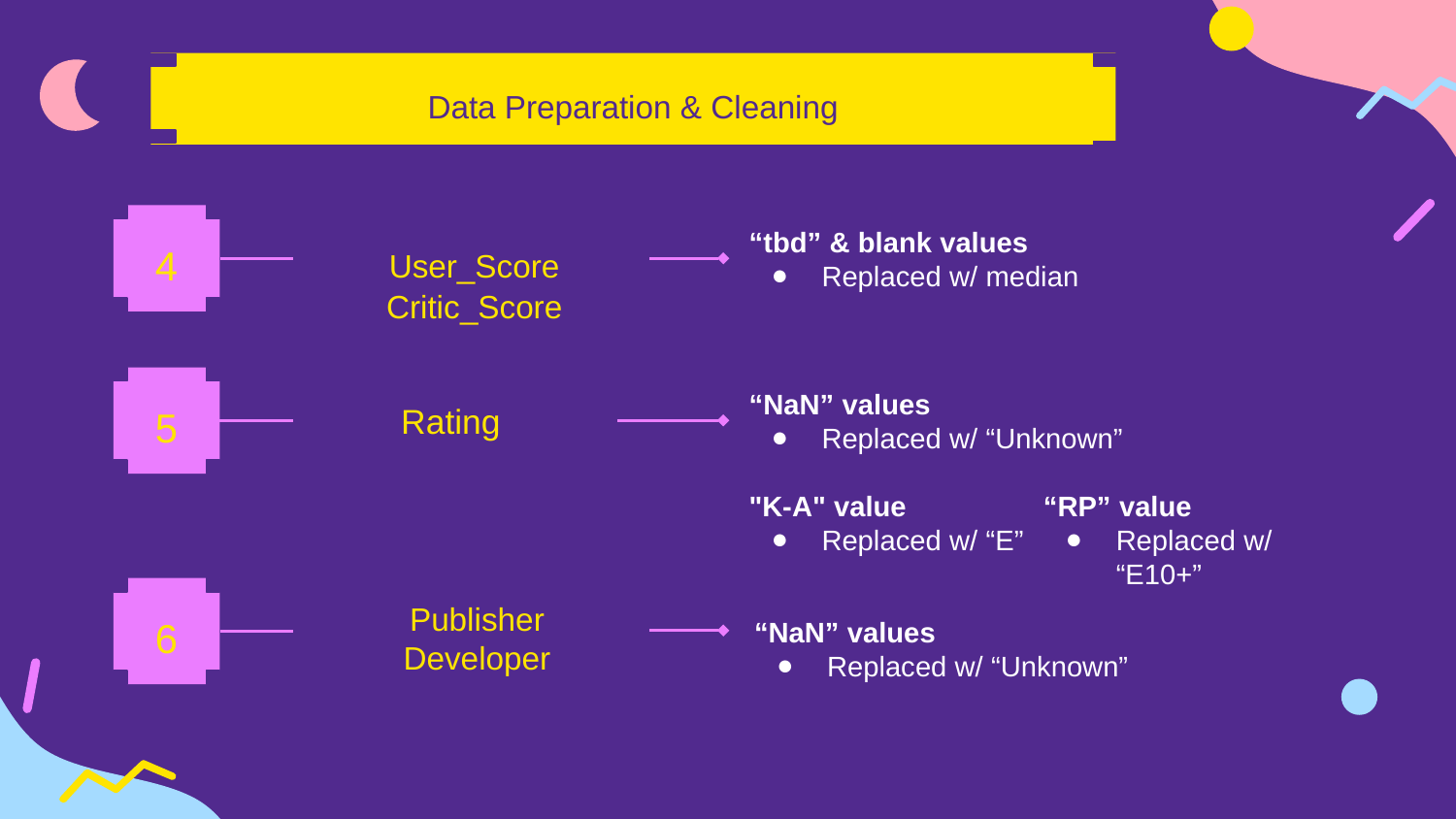

Data Preparation & Cleaning

“tbd” & blank values
Replaced w/ median
User_Score
4
Critic_Score
Rating
“NaN” values
Replaced w/ “Unknown”

"K-A" value
Replaced w/ “E”
“RP” value
Replaced w/ “E10+”

5

“NaN” values
Replaced w/ “Unknown”

Publisher
Developer
6